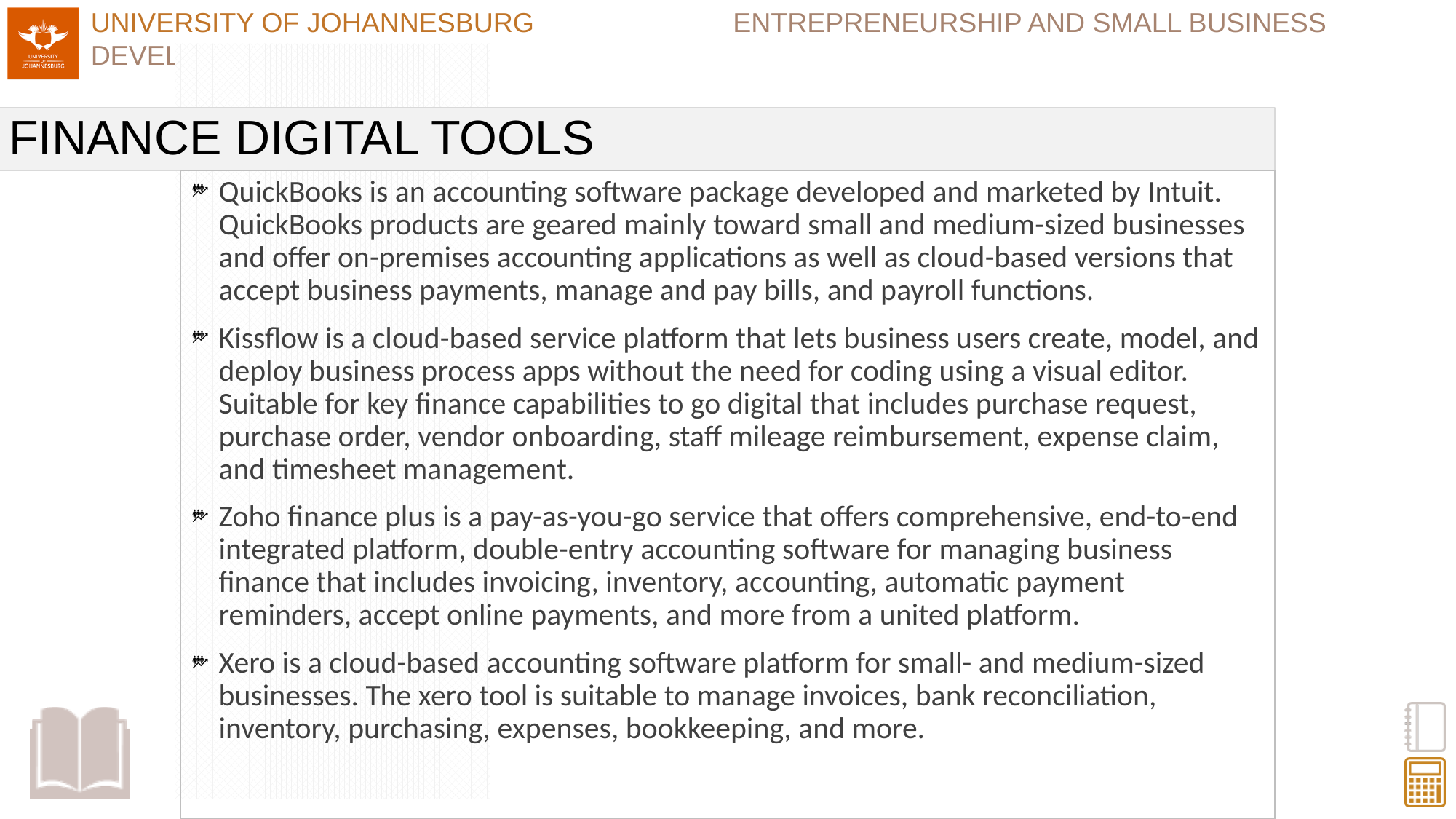

# FINANCE DIGITAL TOOLS
QuickBooks is an accounting software package developed and marketed by Intuit. QuickBooks products are geared mainly toward small and medium-sized businesses and offer on-premises accounting applications as well as cloud-based versions that accept business payments, manage and pay bills, and payroll functions.
Kissflow is a cloud-based service platform that lets business users create, model, and deploy business process apps without the need for coding using a visual editor. Suitable for key finance capabilities to go digital that includes purchase request, purchase order, vendor onboarding, staff mileage reimbursement, expense claim, and timesheet management.
Zoho finance plus is a pay-as-you-go service that offers comprehensive, end-to-end integrated platform, double-entry accounting software for managing business finance that includes invoicing, inventory, accounting, automatic payment reminders, accept online payments, and more from a united platform.
Xero is a cloud-based accounting software platform for small- and medium-sized businesses. The xero tool is suitable to manage invoices, bank reconciliation, inventory, purchasing, expenses, bookkeeping, and more.